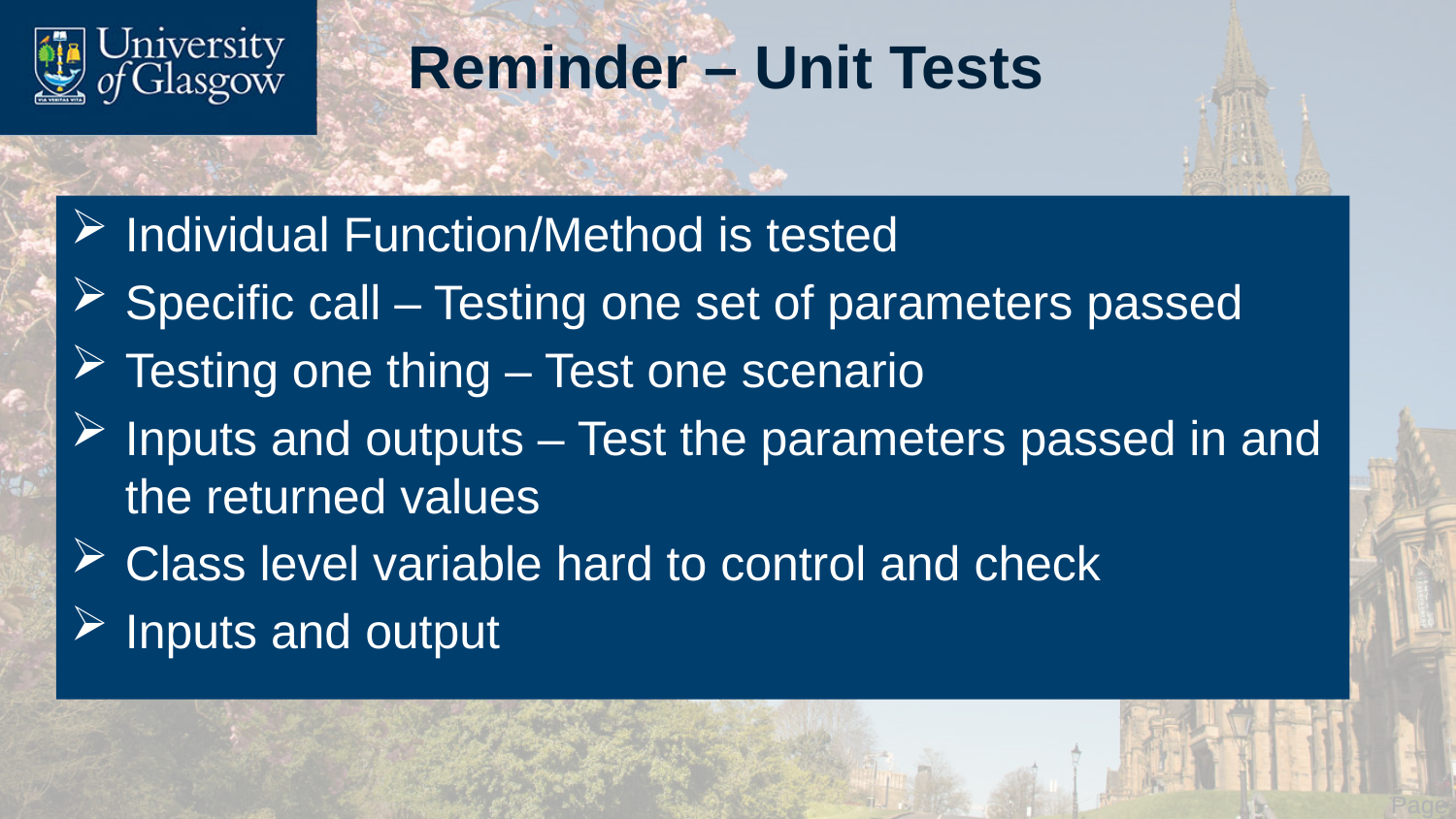

# Reminder – Unit Tests
Individual Function/Method is tested
Specific call – Testing one set of parameters passed
Testing one thing – Test one scenario
Inputs and outputs – Test the parameters passed in and the returned values
Class level variable hard to control and check
Inputs and output
 Page 5